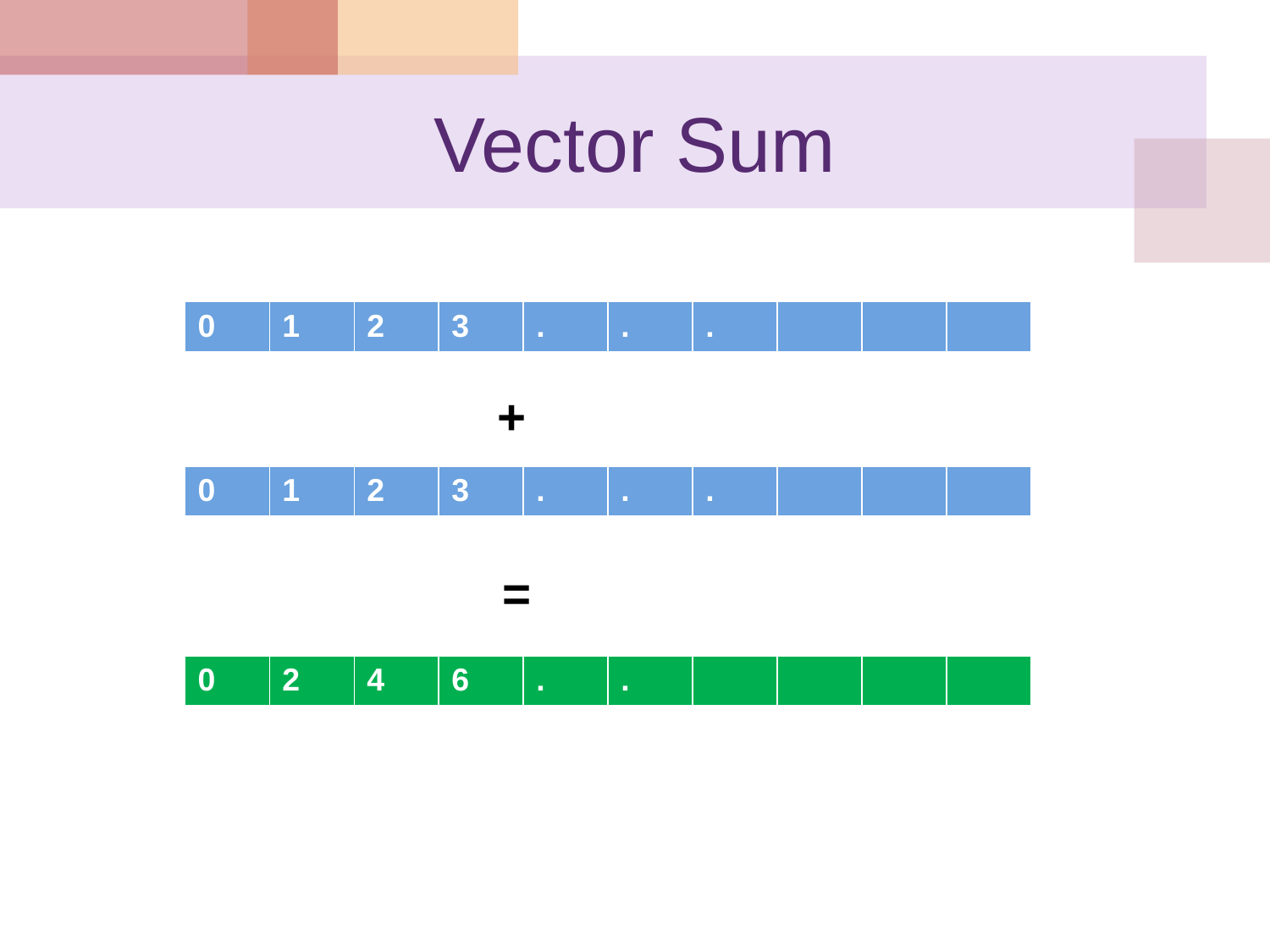

# Vector Sum
| 0 | 1 | 2 | 3 | . | . | . |  |  |  |
| --- | --- | --- | --- | --- | --- | --- | --- | --- | --- |
+
| 0 | 1 | 2 | 3 | . | . | . |  |  |  |
| --- | --- | --- | --- | --- | --- | --- | --- | --- | --- |
=
| 0 | 2 | 4 | 6 | . | . |  |  |  |  |
| --- | --- | --- | --- | --- | --- | --- | --- | --- | --- |